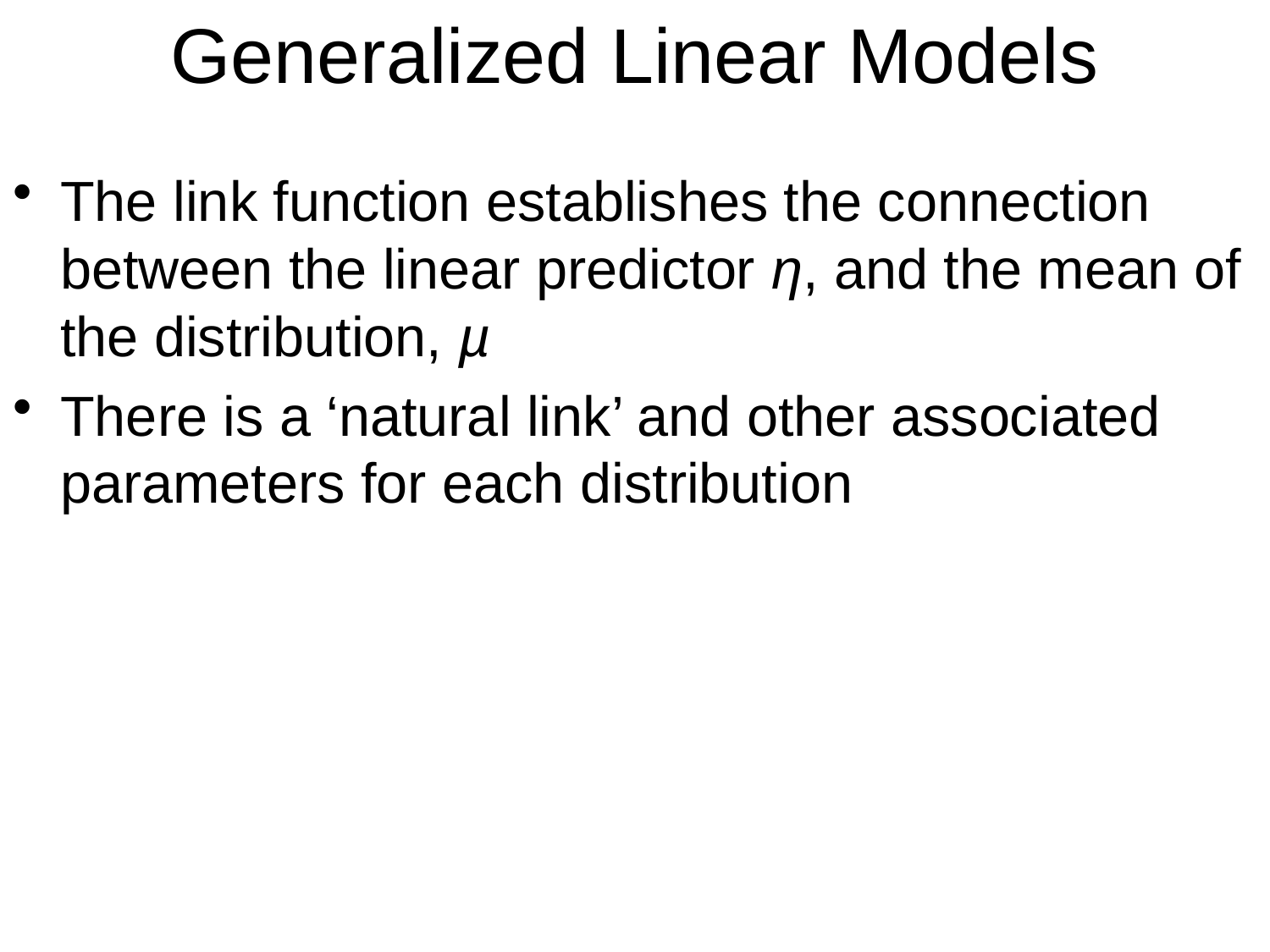

Generalized Linear Models
The link function establishes the connection between the linear predictor η, and the mean of the distribution, µ
There is a ‘natural link’ and other associated parameters for each distribution
Advanced Stats
GLM/Poisson
14